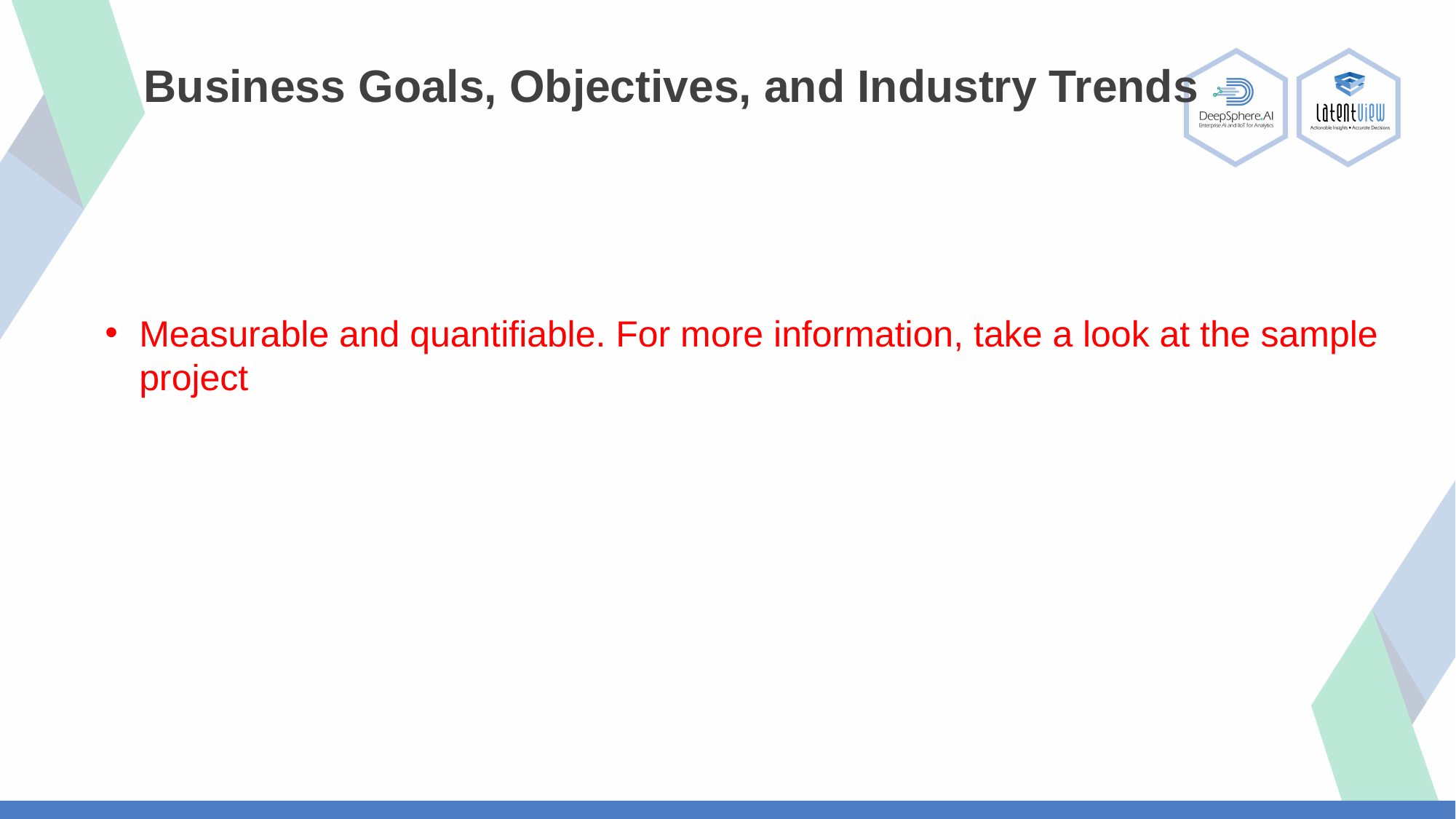

Business Goals, Objectives, and Industry Trends
Measurable and quantifiable. For more information, take a look at the sample project